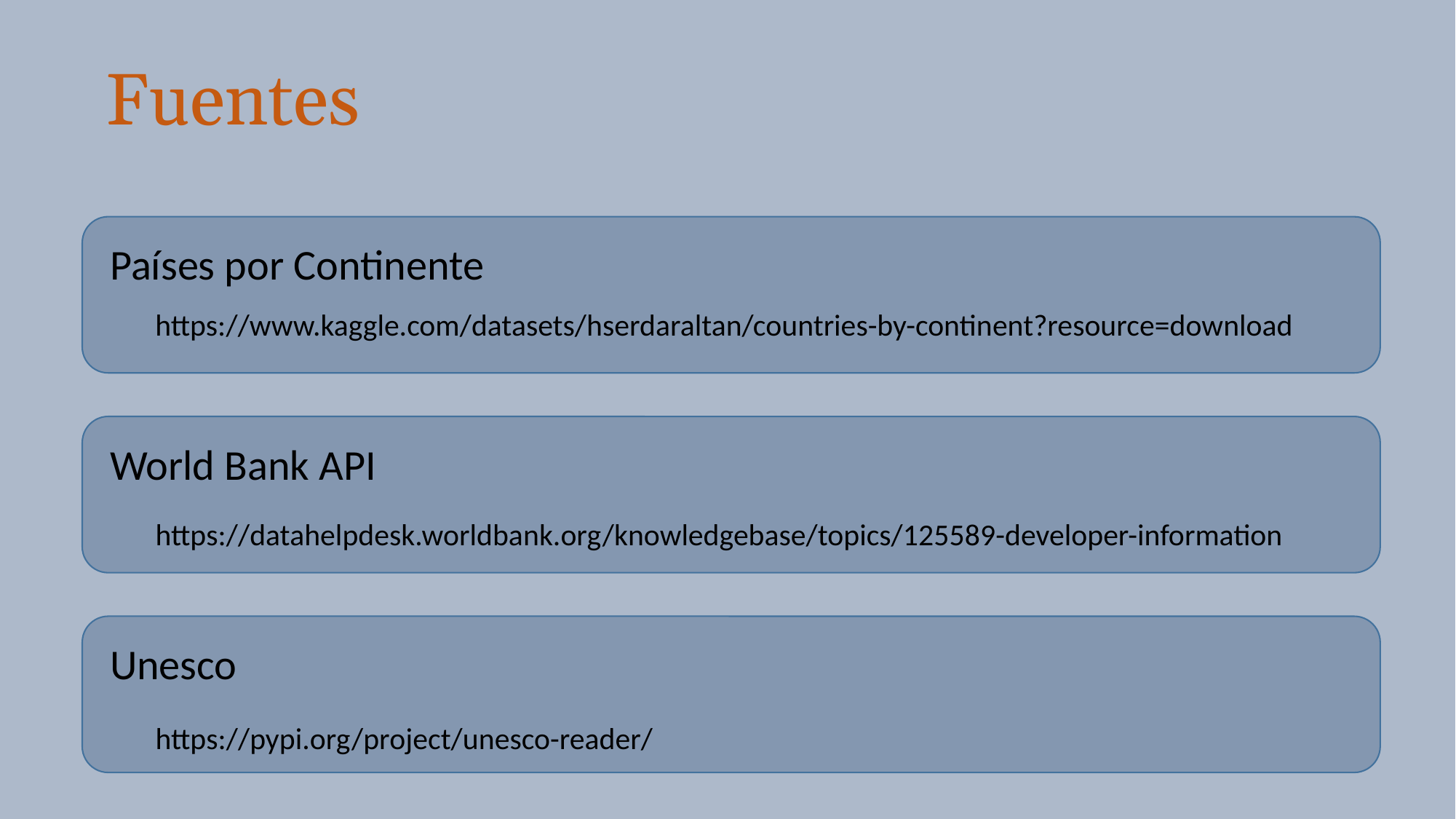

Fuentes

Países por Continente
https://www.kaggle.com/datasets/hserdaraltan/countries-by-continent?resource=download

World Bank API
https://datahelpdesk.worldbank.org/knowledgebase/topics/125589-developer-information

Unesco
https://pypi.org/project/unesco-reader/